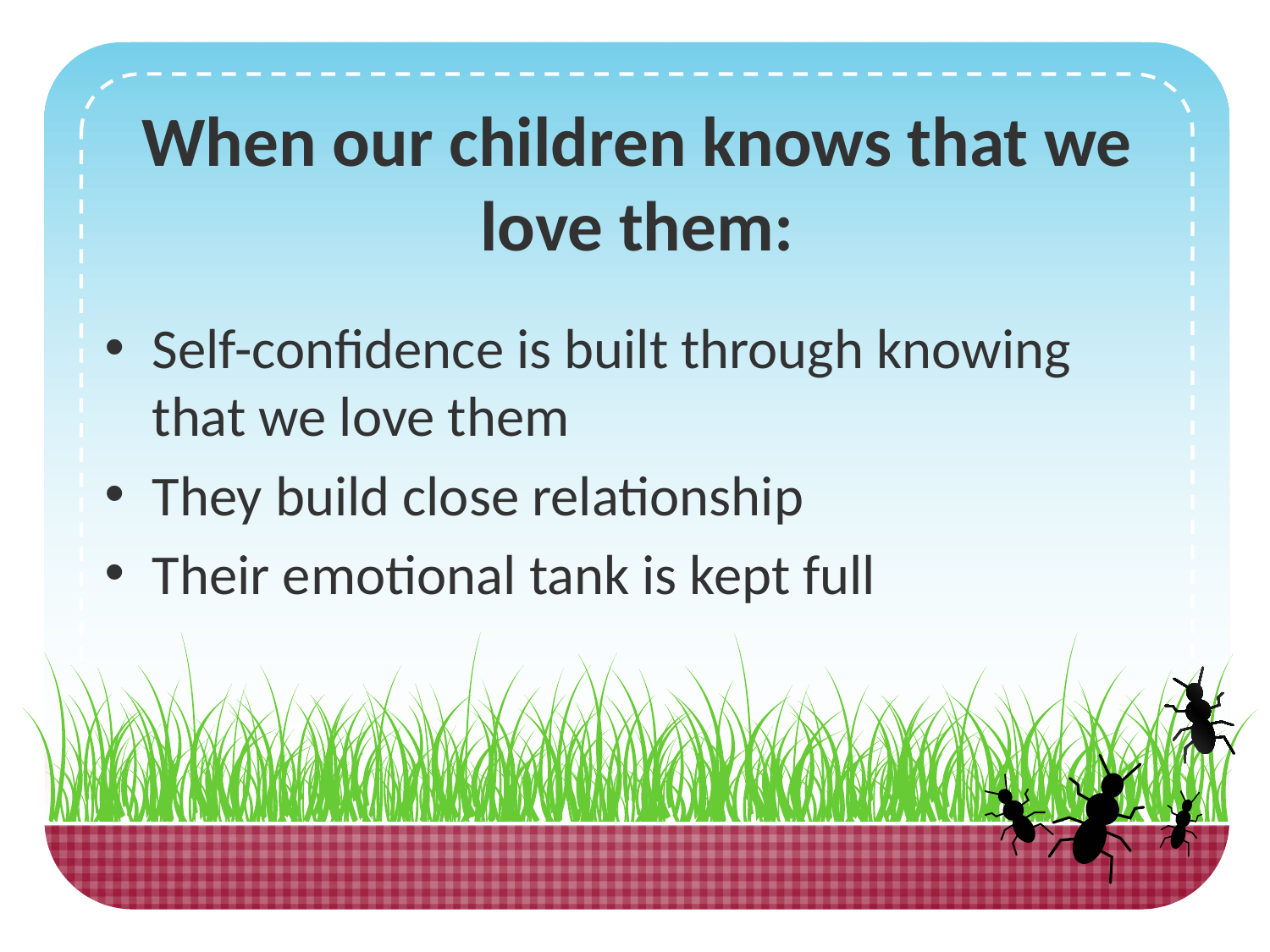

# When our children knows that we love them:
Self-confidence is built through knowing that we love them
They build close relationship
Their emotional tank is kept full